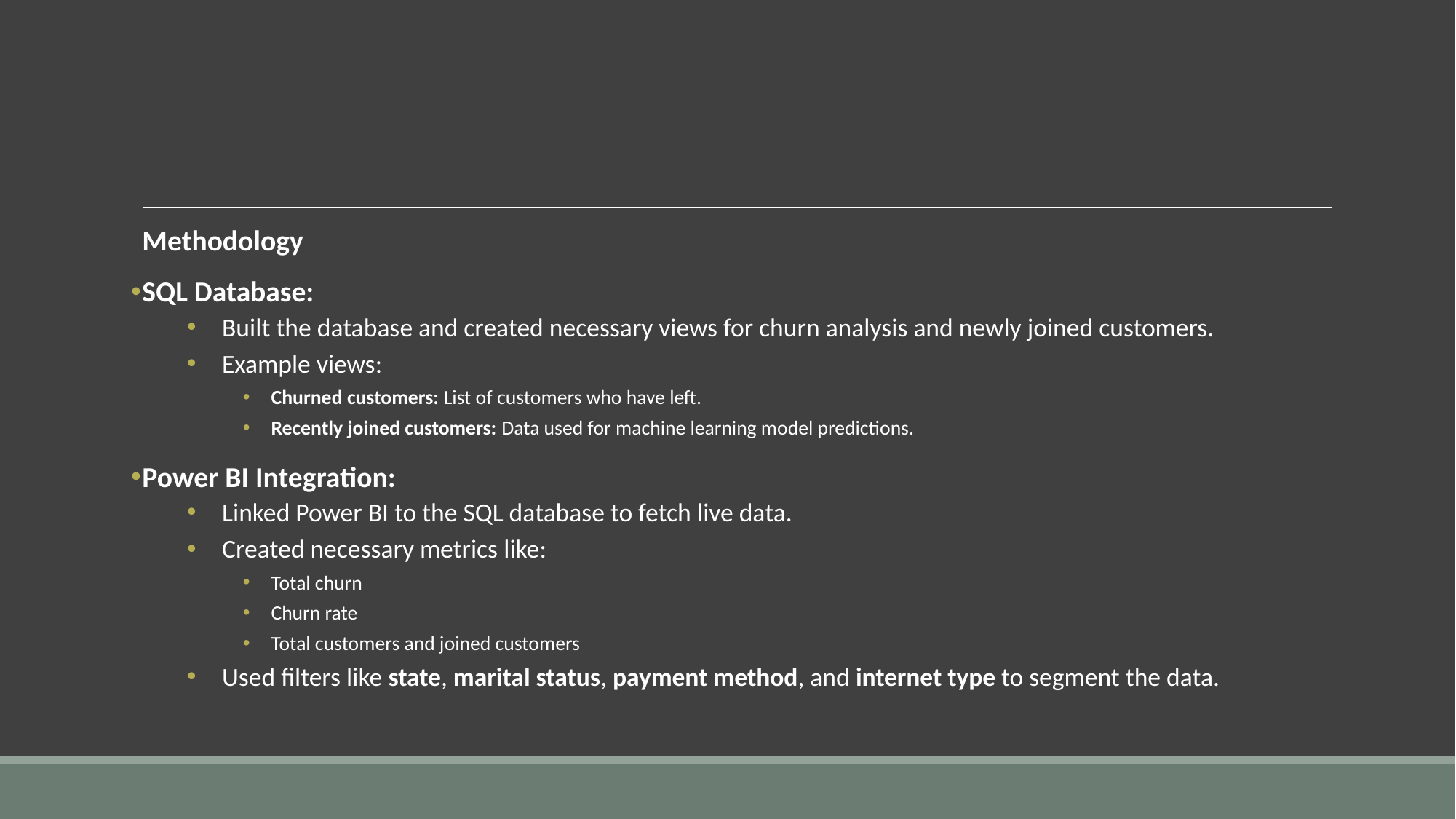

Methodology
SQL Database:
Built the database and created necessary views for churn analysis and newly joined customers.
Example views:
Churned customers: List of customers who have left.
Recently joined customers: Data used for machine learning model predictions.
Power BI Integration:
Linked Power BI to the SQL database to fetch live data.
Created necessary metrics like:
Total churn
Churn rate
Total customers and joined customers
Used filters like state, marital status, payment method, and internet type to segment the data.